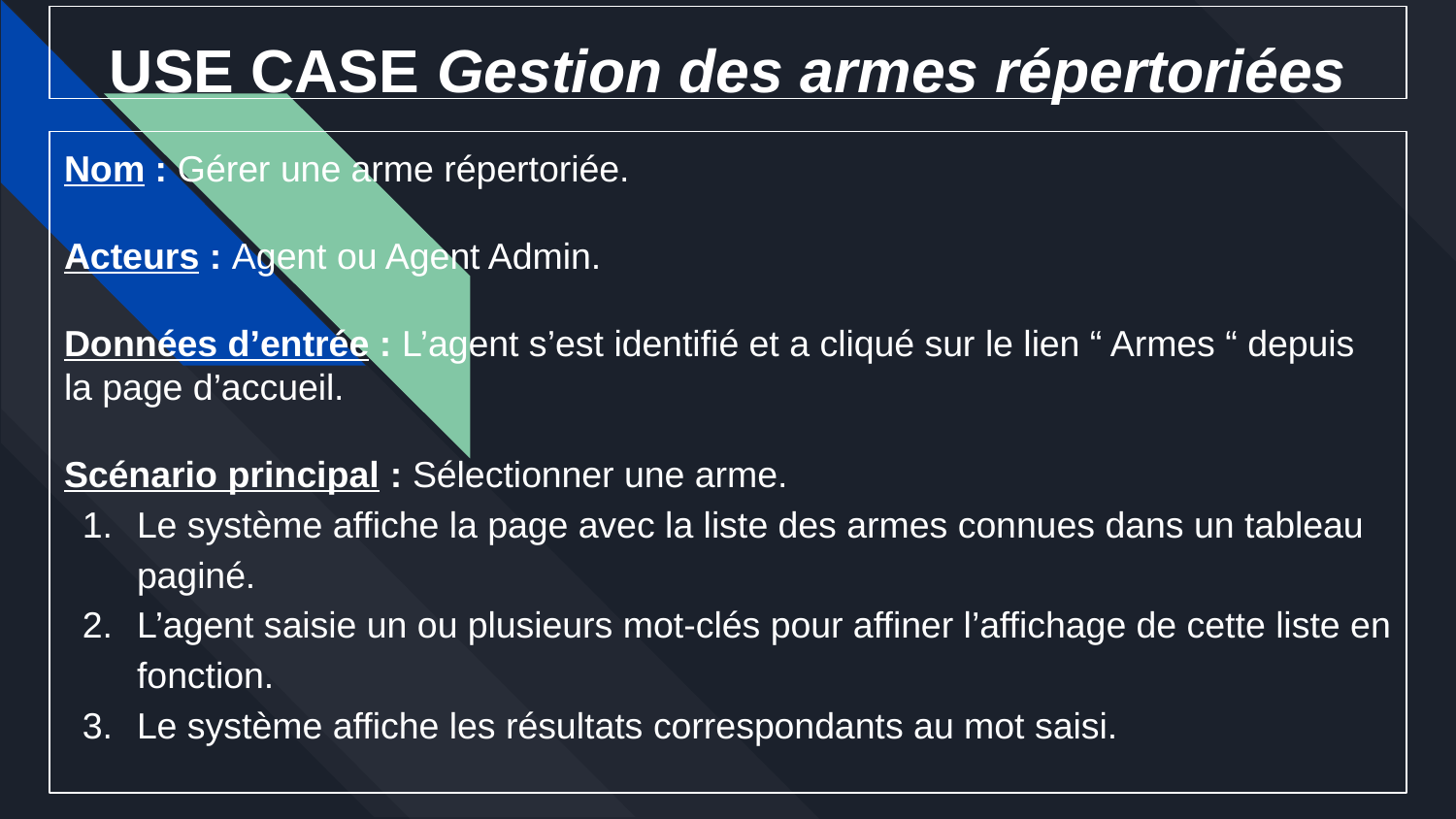

# USE CASE Gestion des armes répertoriées
Nom : Gérer une arme répertoriée.

Acteurs : Agent ou Agent Admin.

Données d’entrée : L’agent s’est identifié et a cliqué sur le lien “ Armes “ depuis la page d’accueil.

Scénario principal : Sélectionner une arme.
Le système affiche la page avec la liste des armes connues dans un tableau paginé.
L’agent saisie un ou plusieurs mot-clés pour affiner l’affichage de cette liste en fonction.
Le système affiche les résultats correspondants au mot saisi.